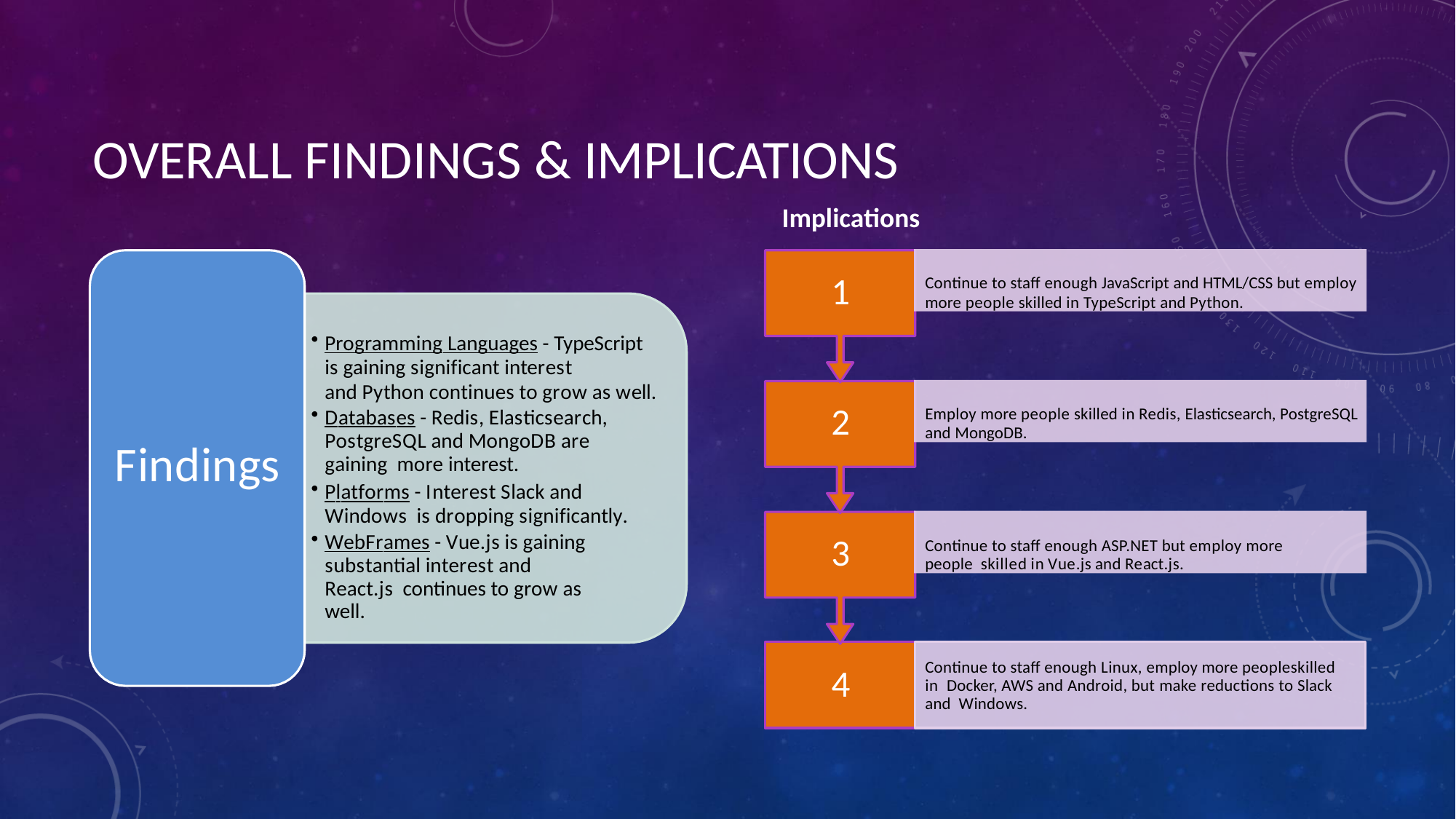

# OVERALL FINDINGS & IMPLICATIONS
Implications

Continue to staff enough JavaScript and HTML/CSS but employ
more people skilled in TypeScript and Python.
1
Programming Languages - TypeScript
is gaining significant interest
and Python continues to grow as well.
Databases - Redis, Elasticsearch,  PostgreSQL and MongoDB are gaining  more interest.
Platforms - Interest Slack and Windows  is dropping significantly.
WebFrames - Vue.js is gaining  substantial interest and React.js  continues to grow as well.

Employ more people skilled in Redis, Elasticsearch, PostgreSQL
and MongoDB.
2
Findings

Continue to staff enough ASP.NET but employ more people  skilled in Vue.js and React.js.
3

4

Continue to staff enough Linux, employ more peopleskilled in  Docker, AWS and Android, but make reductions to Slack and  Windows.